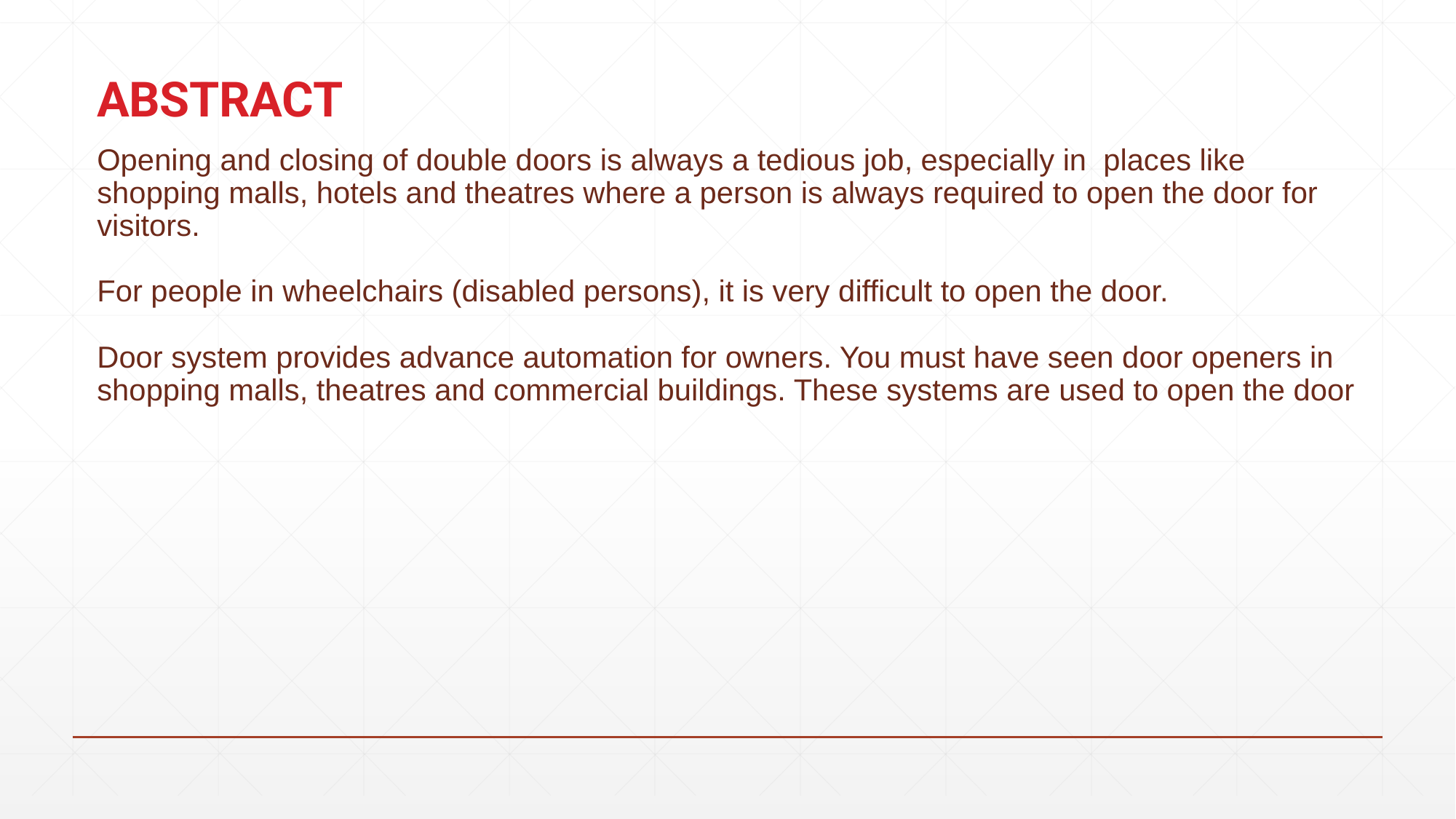

# ABSTRACT
Opening and closing of double doors is always a tedious job, especially in  places like shopping malls, hotels and theatres where a person is always required to open the door for visitors.

For people in wheelchairs (disabled persons), it is very difficult to open the door.

Door system provides advance automation for owners. You must have seen door openers in shopping malls, theatres and commercial buildings. These systems are used to open the door